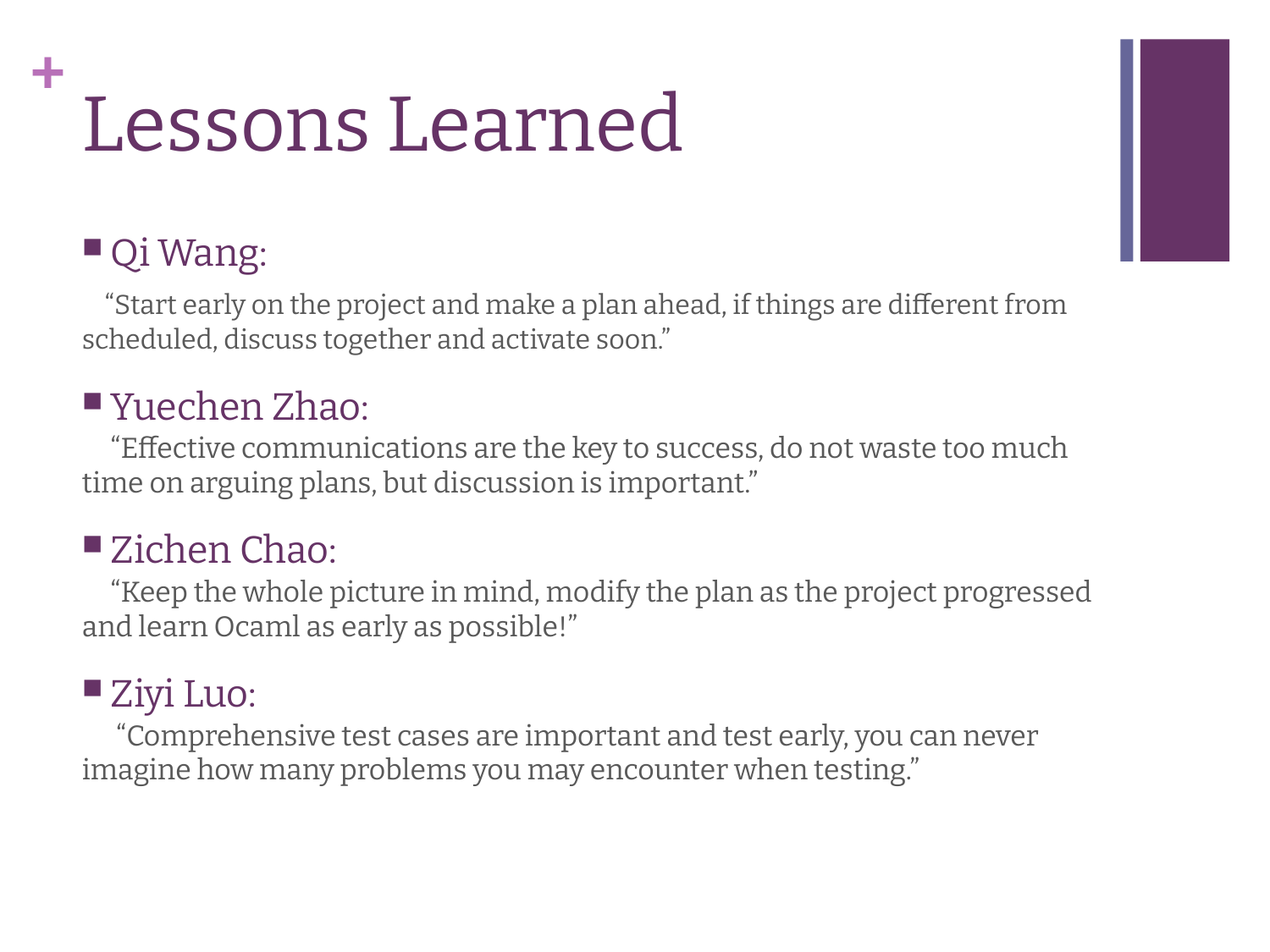

# Lessons Learned
Qi Wang:
   “Start early on the project and make a plan ahead, if things are different from scheduled, discuss together and activate soon.”
Yuechen Zhao:
     “Effective communications are the key to success, do not waste too much time on arguing plans, but discussion is important.”
Zichen Chao:
     “Keep the whole picture in mind, modify the plan as the project progressed and learn Ocaml as early as possible!”
Ziyi Luo:
      “Comprehensive test cases are important and test early, you can never imagine how many problems you may encounter when testing.”